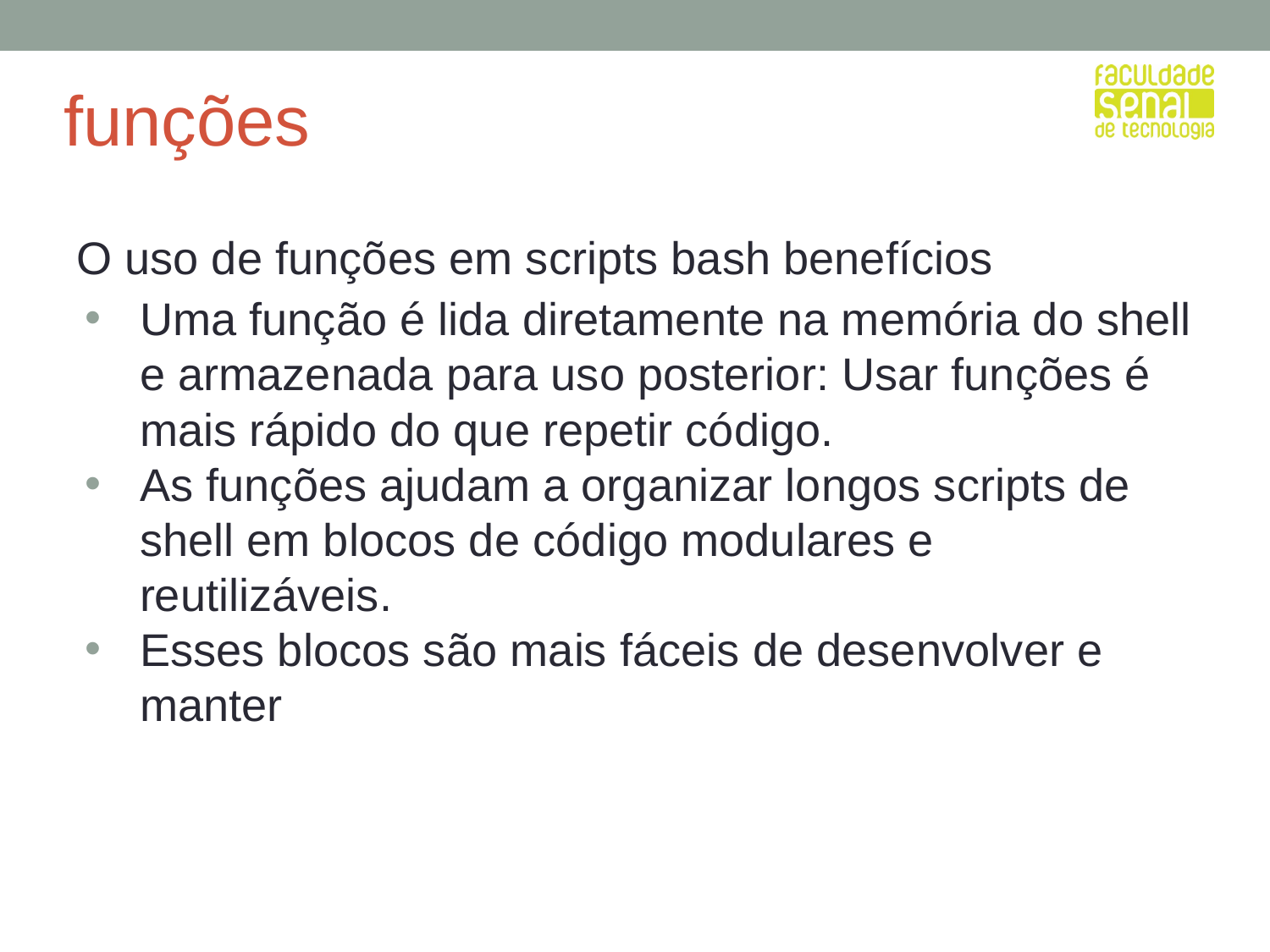

# funções
O uso de funções em scripts bash benefícios
Uma função é lida diretamente na memória do shell e armazenada para uso posterior: Usar funções é mais rápido do que repetir código.
As funções ajudam a organizar longos scripts de shell em blocos de código modulares e reutilizáveis.
Esses blocos são mais fáceis de desenvolver e manter